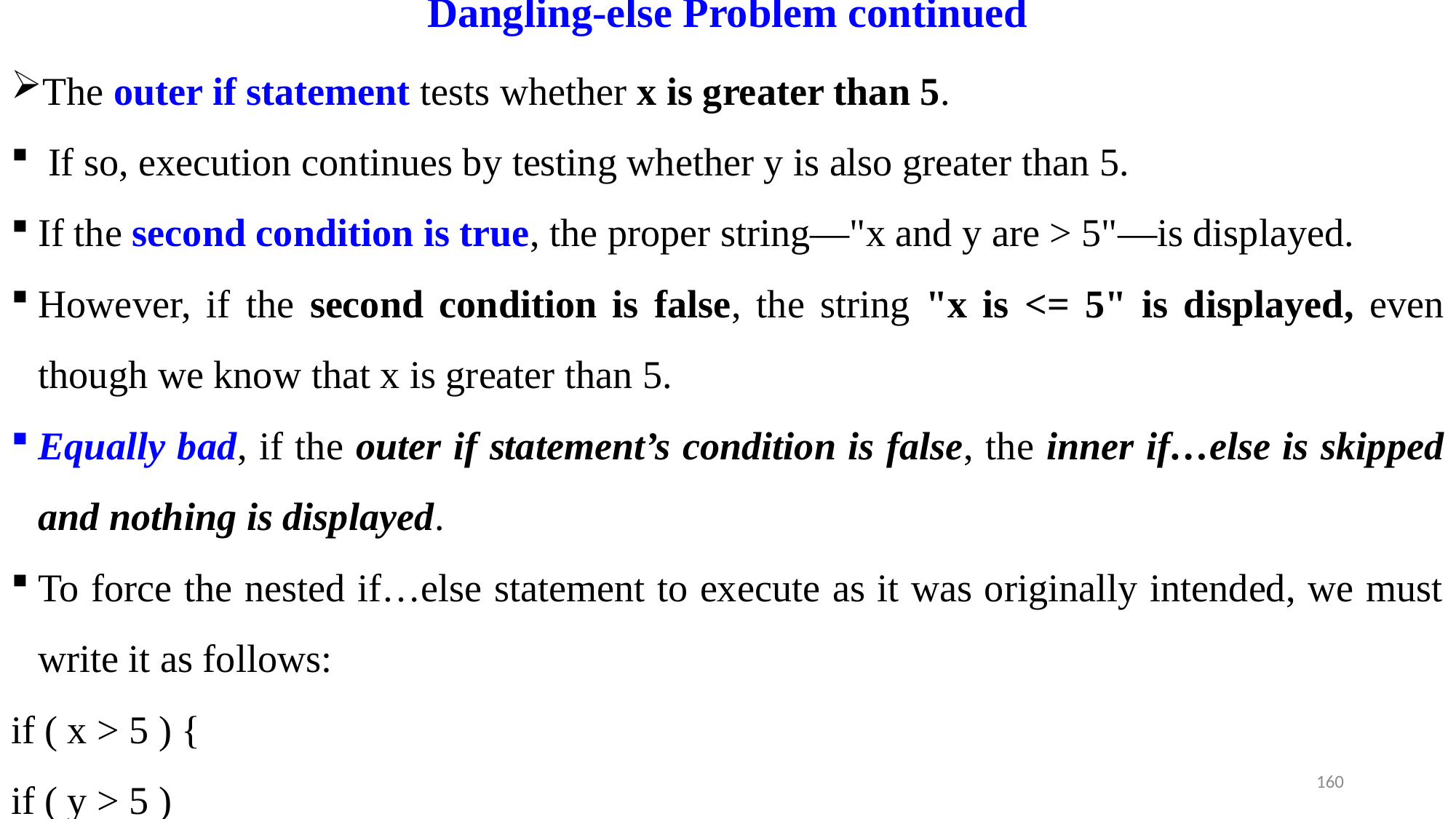

# Dangling-else Problem continued
The outer if statement tests whether x is greater than 5.
 If so, execution continues by testing whether y is also greater than 5.
If the second condition is true, the proper string—"x and y are > 5"—is displayed.
However, if the second condition is false, the string "x is <= 5" is displayed, even though we know that x is greater than 5.
Equally bad, if the outer if statement’s condition is false, the inner if…else is skipped and nothing is displayed.
To force the nested if…else statement to execute as it was originally intended, we must write it as follows:
if ( x > 5 ) {
if ( y > 5 )

160